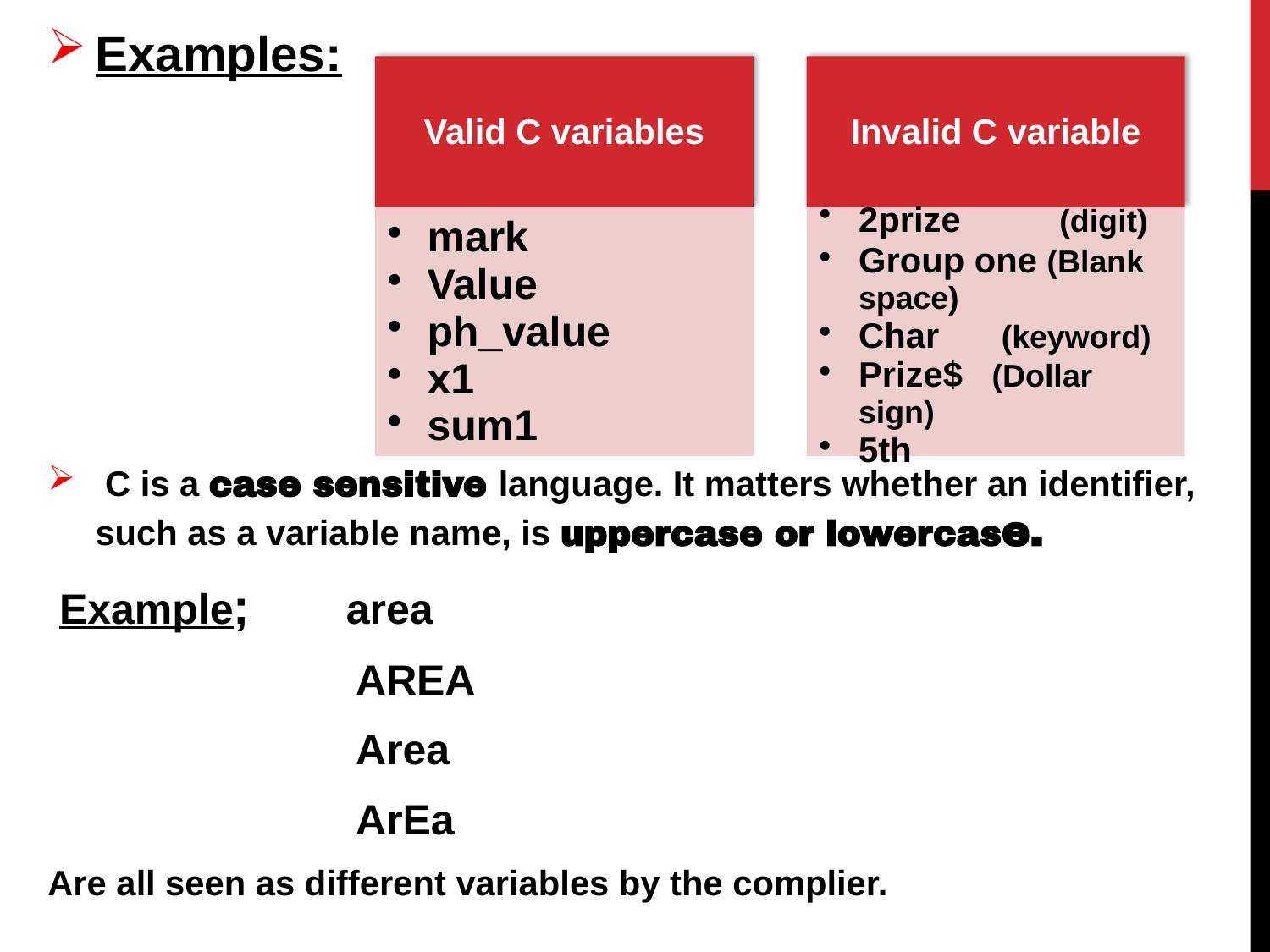

Examples:

 C is a case sensitive language. It matters whether an identifier, such as a variable name, is uppercase or lowercase.
 Example;       area
                          AREA
                          Area
                          ArEa
Are all seen as different variables by the complier.
Valid C variables
mark
Invalid C variable
2prize          (digit)
Group one (Blank space)
Value
ph_value
x1
sum1
Char       (keyword)
Prize$   (Dollar sign)
5th